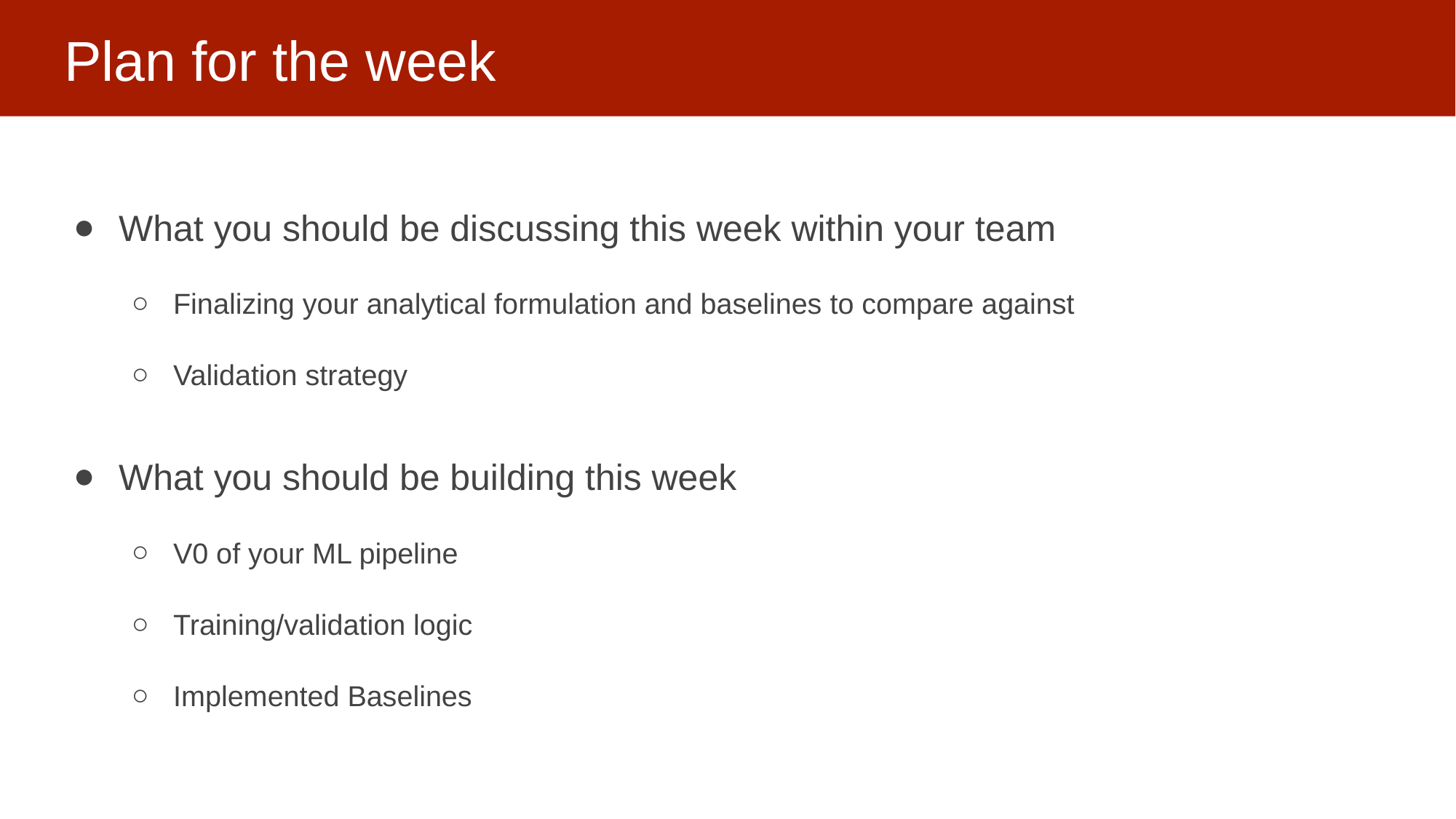

# Plan for the week
What you should be discussing this week within your team
Finalizing your analytical formulation and baselines to compare against
Validation strategy

What you should be building this week
V0 of your ML pipeline
Training/validation logic
Implemented Baselines